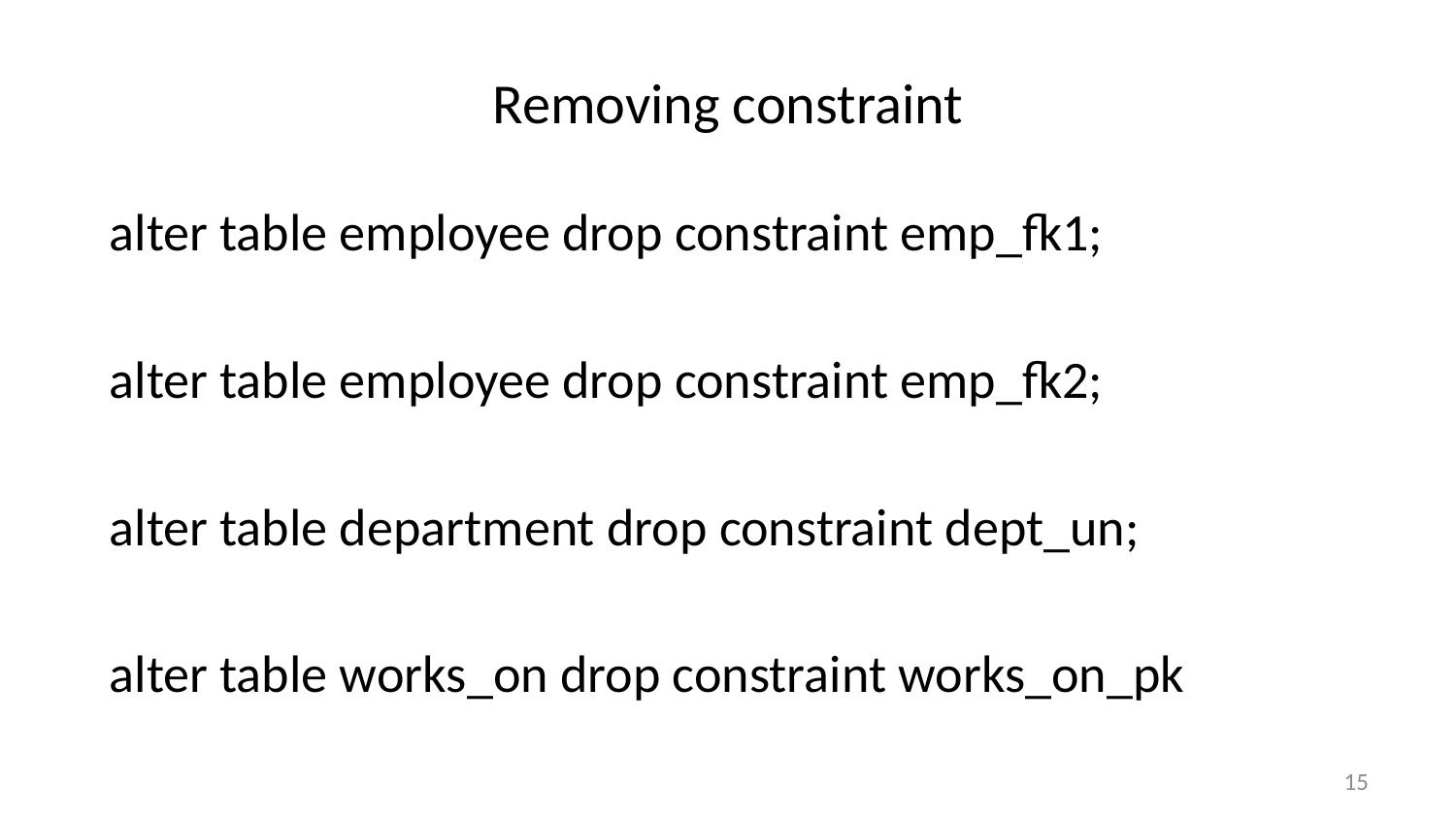

# Removing constraint
alter table employee drop constraint emp_fk1;

alter table employee drop constraint emp_fk2;

alter table department drop constraint dept_un;

alter table works_on drop constraint works_on_pk

15